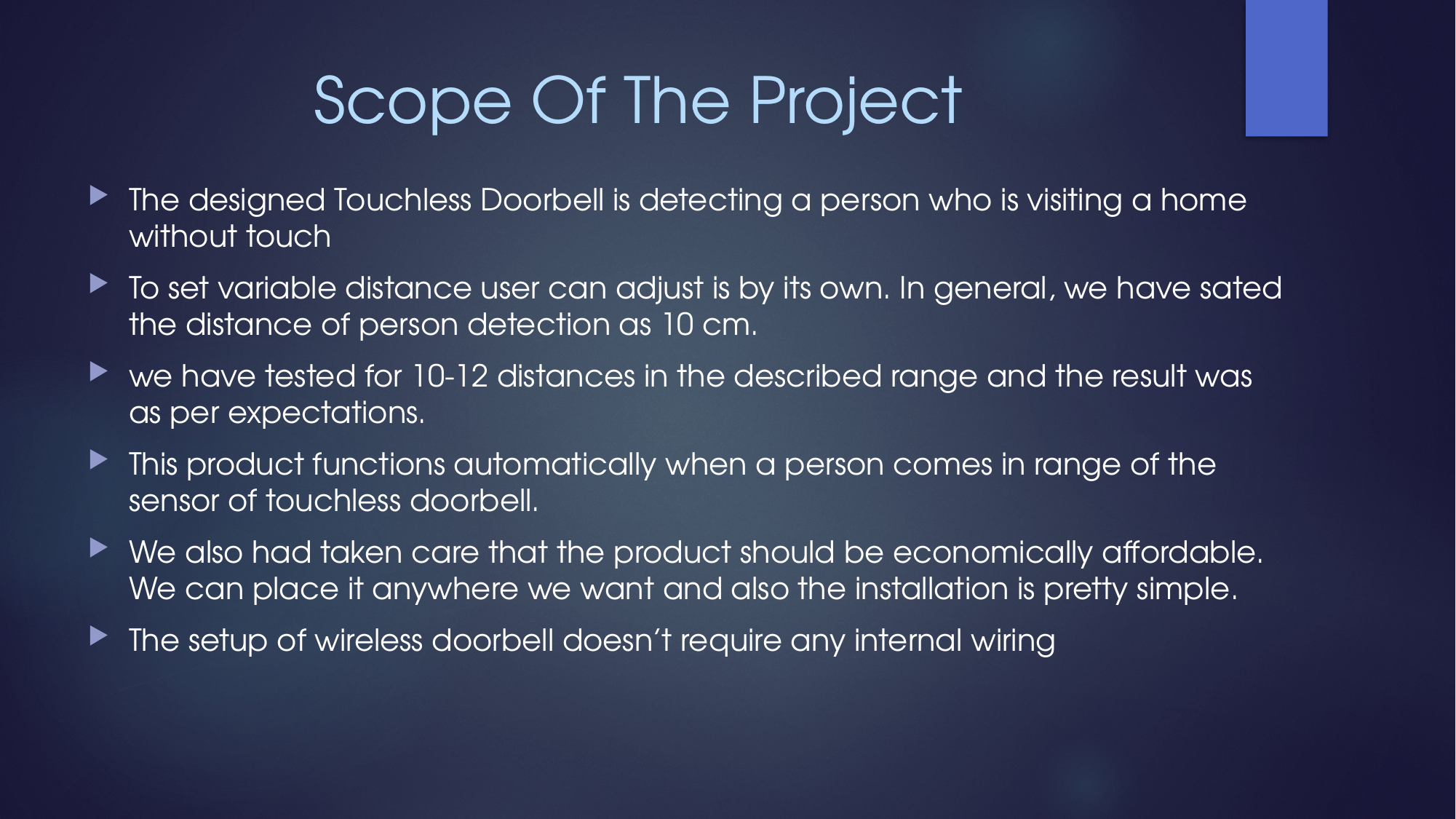

# Scope Of The Project
The designed Touchless Doorbell is detecting a person who is visiting a home without touch
To set variable distance user can adjust is by its own. In general, we have sated the distance of person detection as 10 cm.
we have tested for 10-12 distances in the described range and the result was as per expectations.
This product functions automatically when a person comes in range of the sensor of touchless doorbell.
We also had taken care that the product should be economically affordable. We can place it anywhere we want and also the installation is pretty simple.
The setup of wireless doorbell doesn’t require any internal wiring